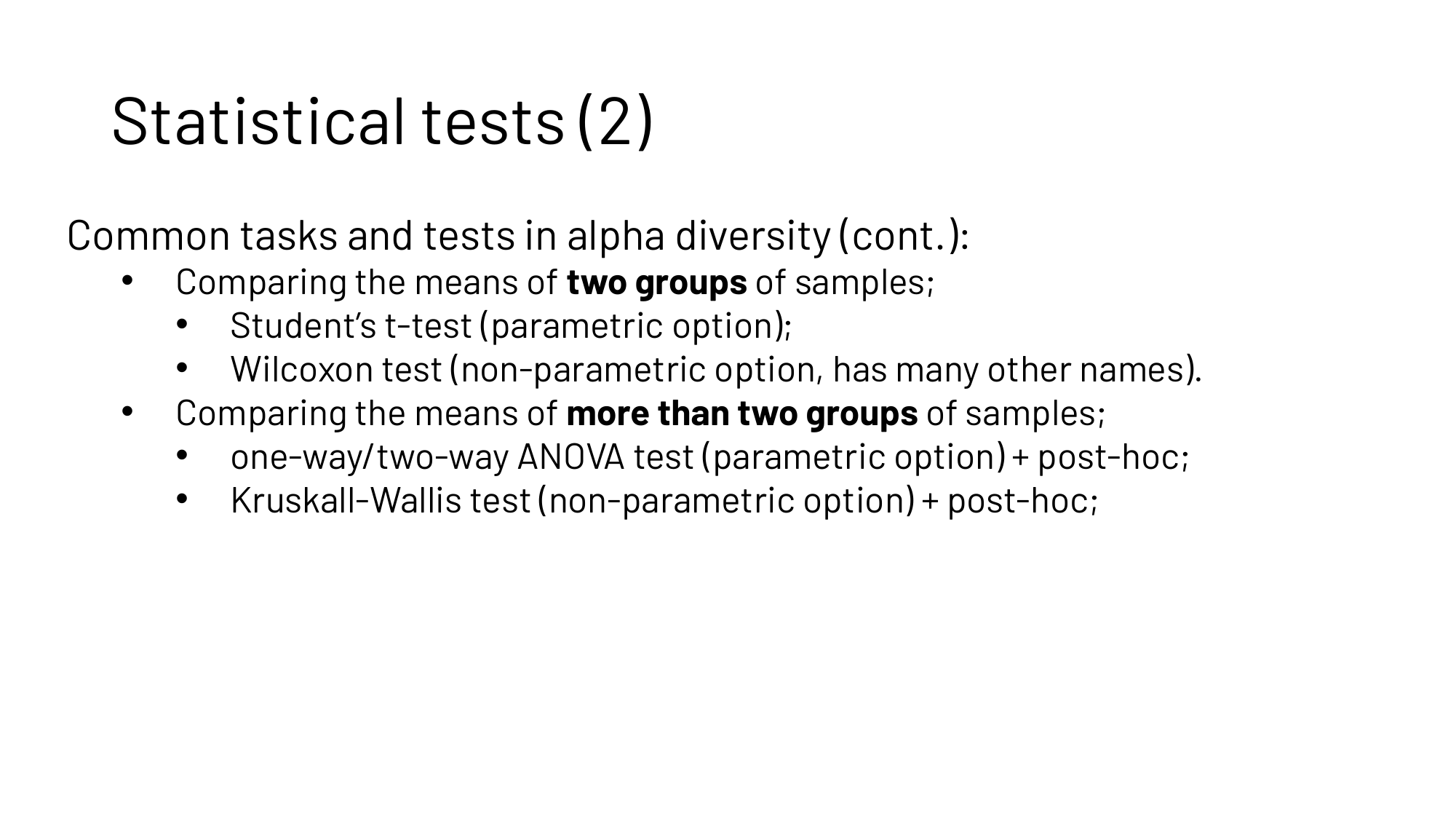

# Statistical tests (2)
Common tasks and tests in alpha diversity (cont.):
Comparing the means of two groups of samples;
Student’s t-test (parametric option);
Wilcoxon test (non-parametric option, has many other names).
Comparing the means of more than two groups of samples;
one-way/two-way ANOVA test (parametric option) + post-hoc;
Kruskall-Wallis test (non-parametric option) + post-hoc;